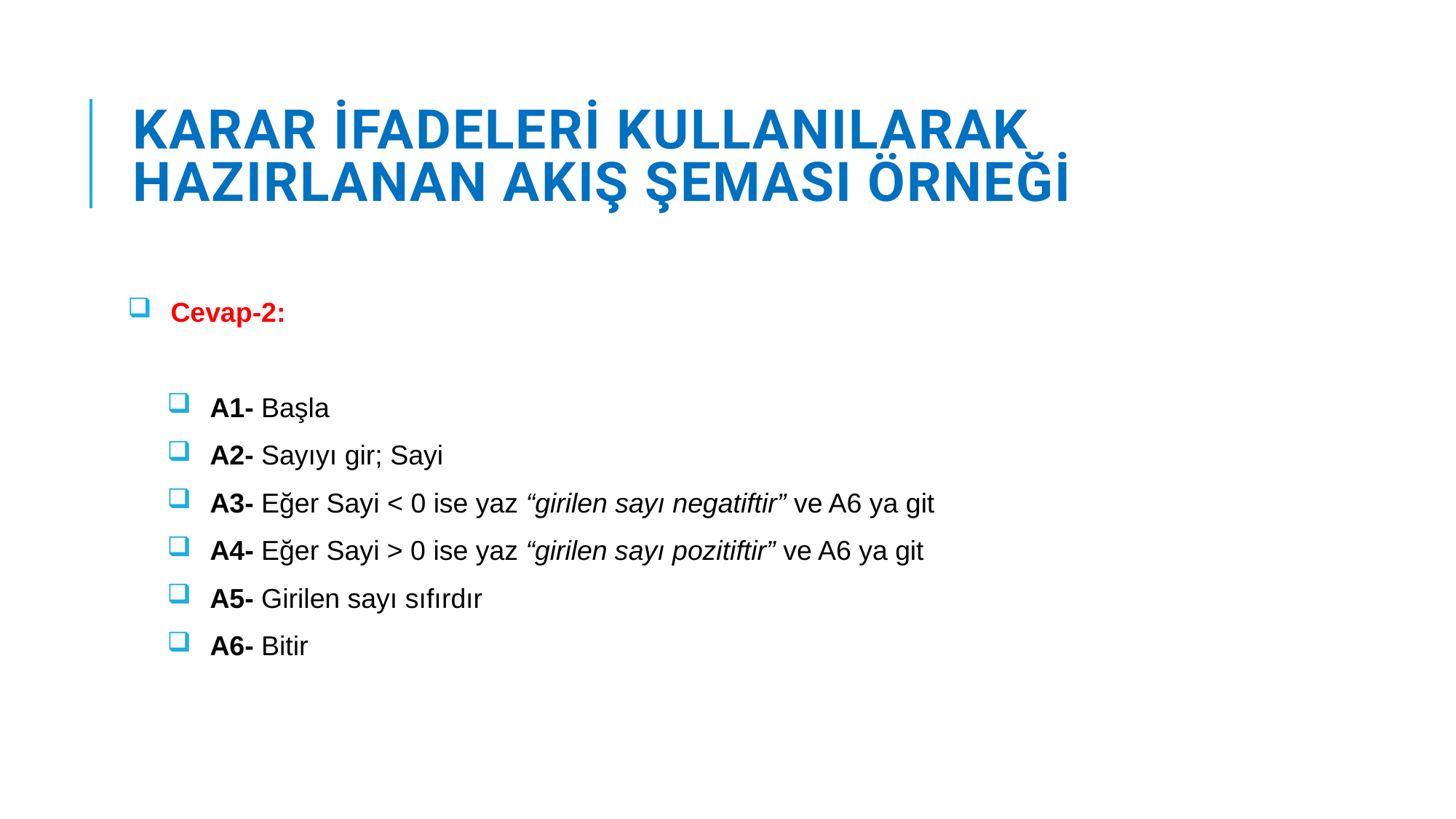

# Karar İfadeleri Kullanılarak Hazırlanan Akış Şeması Örneği
Cevap-2:

A1- Başla
A2- Sayıyı gir; Sayi
A3- Eğer Sayi < 0 ise yaz “girilen sayı negatiftir” ve A6 ya git
A4- Eğer Sayi > 0 ise yaz “girilen sayı pozitiftir” ve A6 ya git
A5- Girilen sayı sıfırdır
A6- Bitir